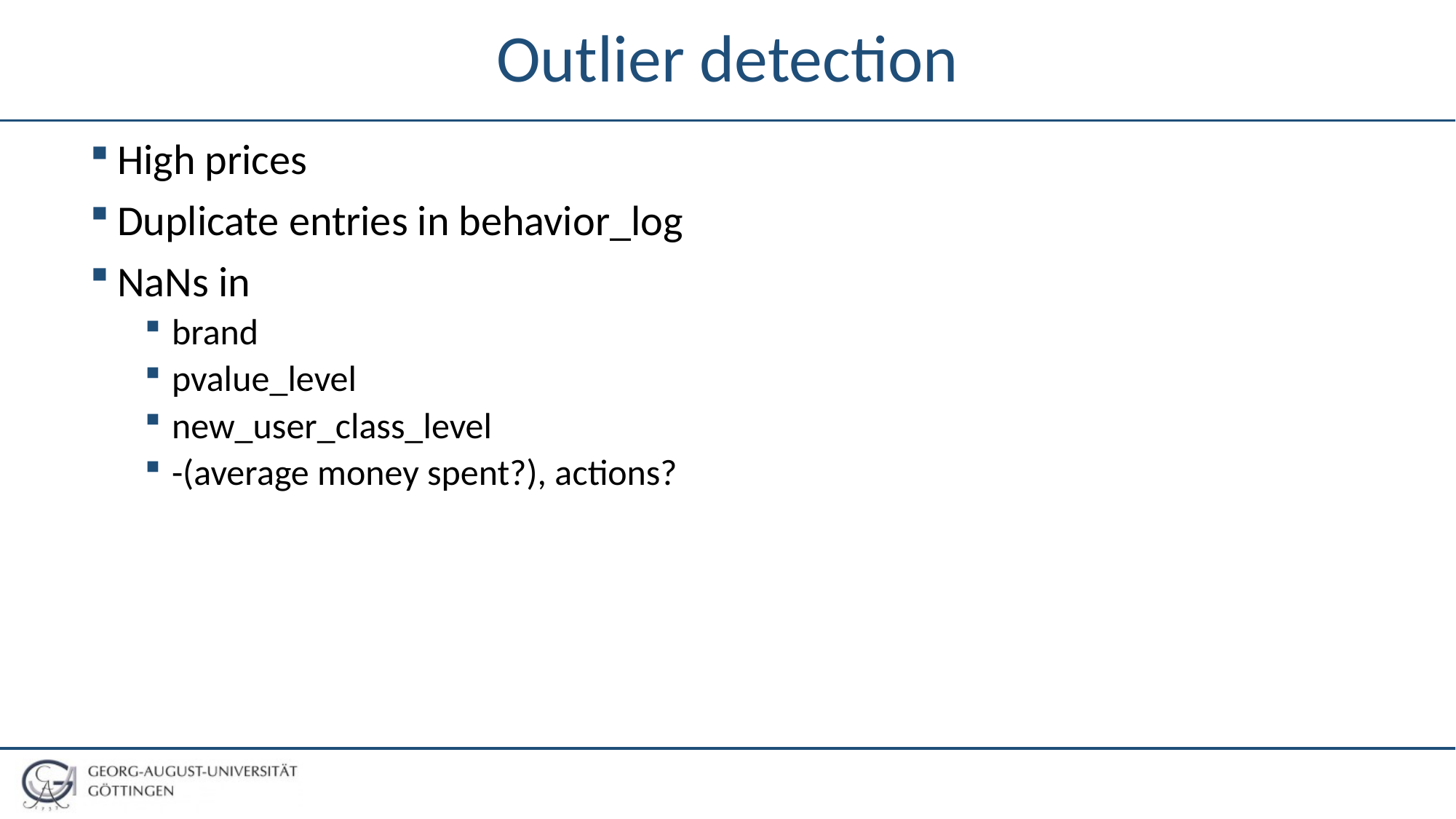

# Outlier detection
High prices
Duplicate entries in behavior_log
NaNs in
brand
pvalue_level
new_user_class_level
-(average money spent?), actions?